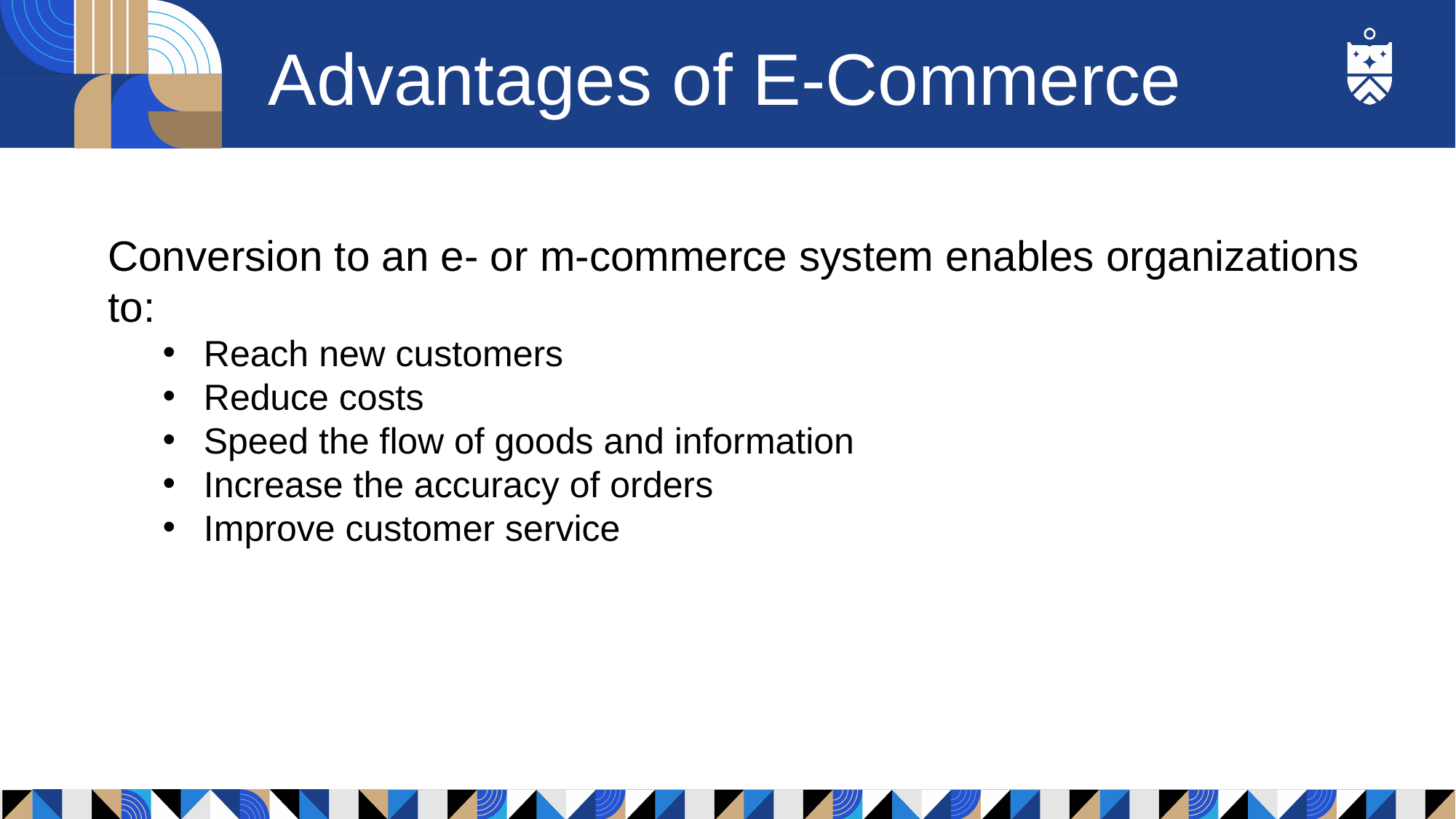

# Advantages of E-Commerce
Conversion to an e- or m-commerce system enables organizations to:
Reach new customers
Reduce costs
Speed the flow of goods and information
Increase the accuracy of orders
Improve customer service